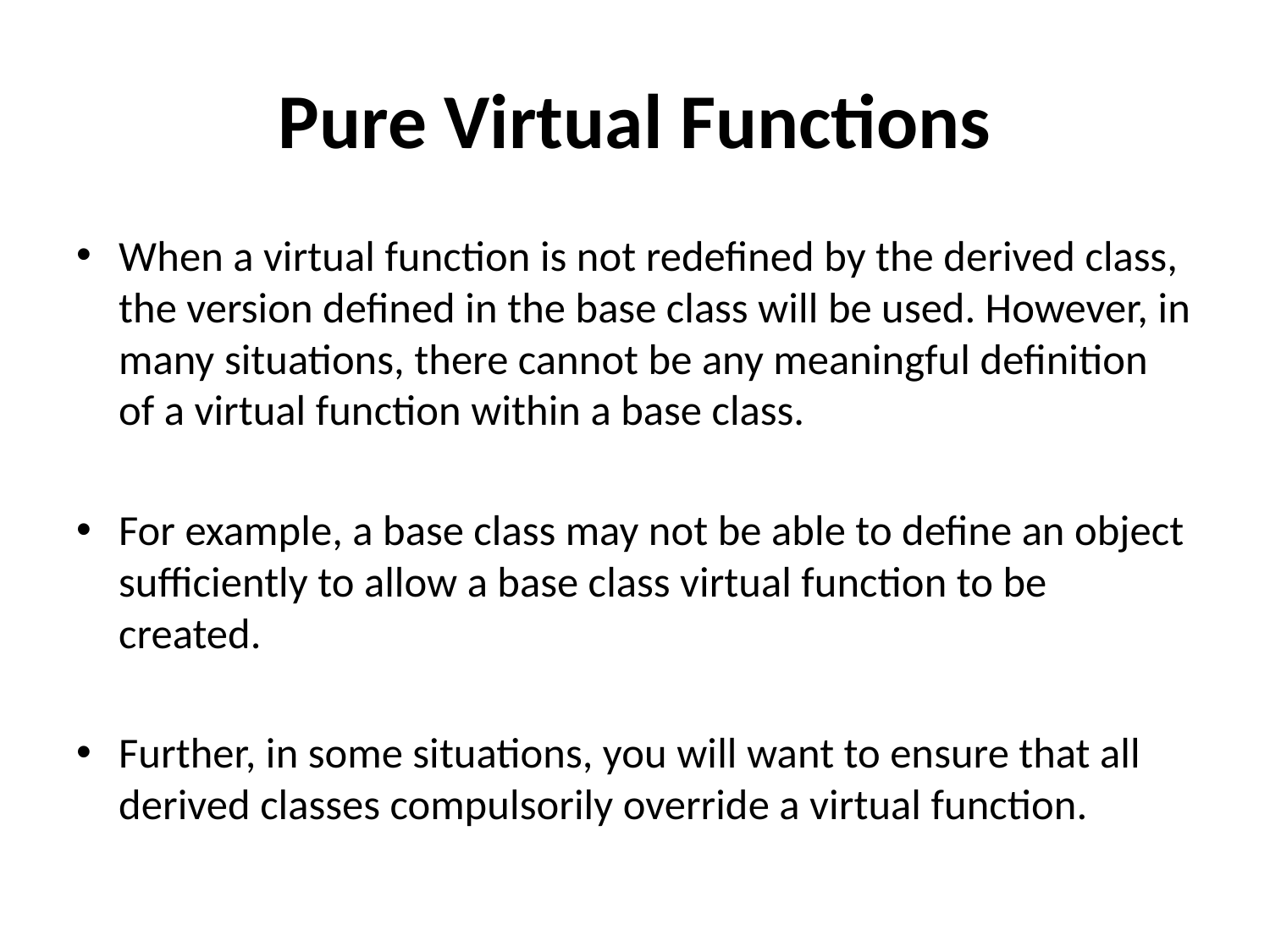

# Pure Virtual Functions
When a virtual function is not redefined by the derived class, the version defined in the base class will be used. However, in many situations, there cannot be any meaningful definition of a virtual function within a base class.

For example, a base class may not be able to define an object sufficiently to allow a base class virtual function to be created.

Further, in some situations, you will want to ensure that all derived classes compulsorily override a virtual function.